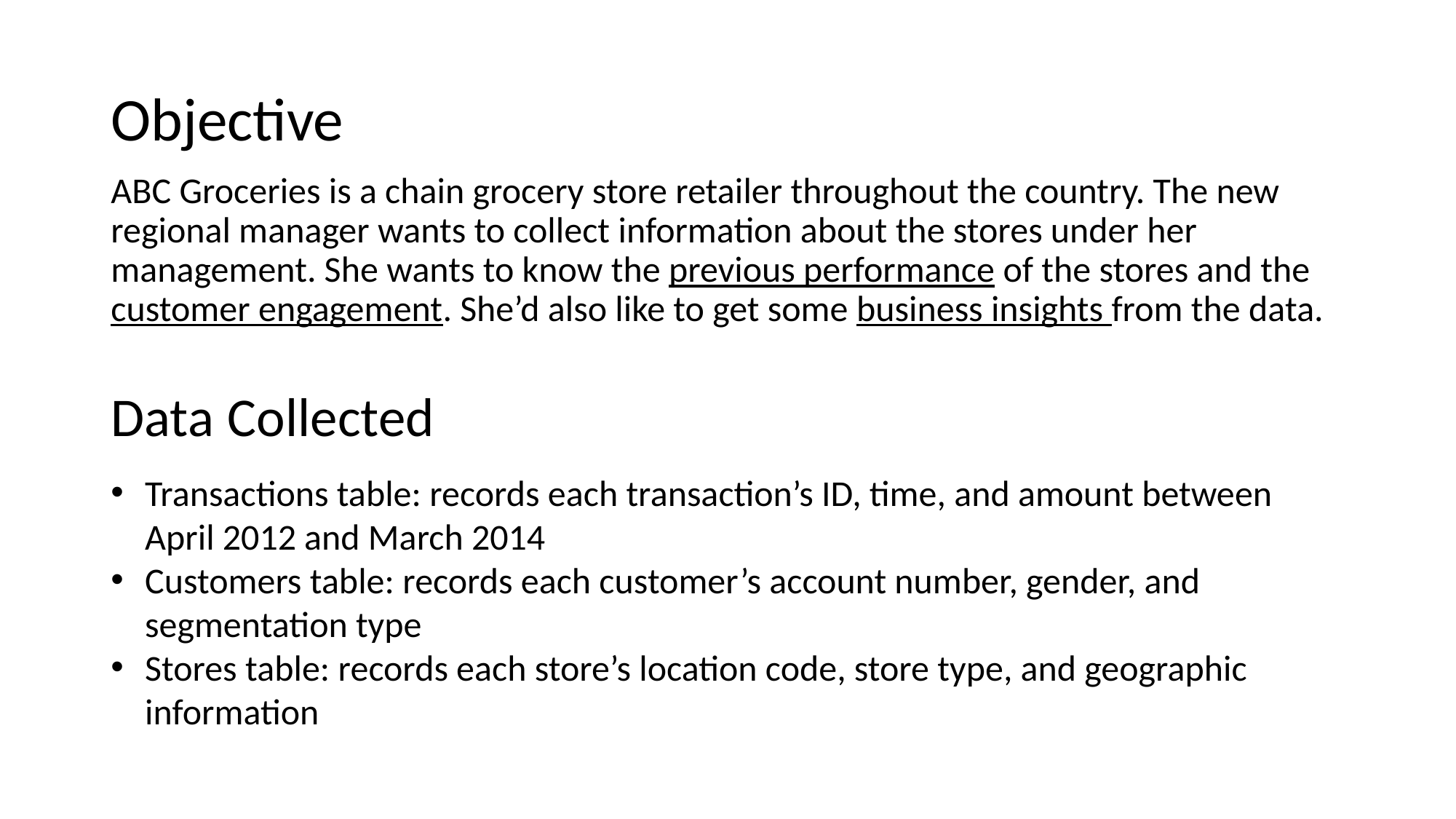

Objective
ABC Groceries is a chain grocery store retailer throughout the country. The new regional manager wants to collect information about the stores under her management. She wants to know the previous performance of the stores and the customer engagement. She’d also like to get some business insights from the data.
Data Collected
Transactions table: records each transaction’s ID, time, and amount between April 2012 and March 2014
Customers table: records each customer’s account number, gender, and segmentation type
Stores table: records each store’s location code, store type, and geographic information